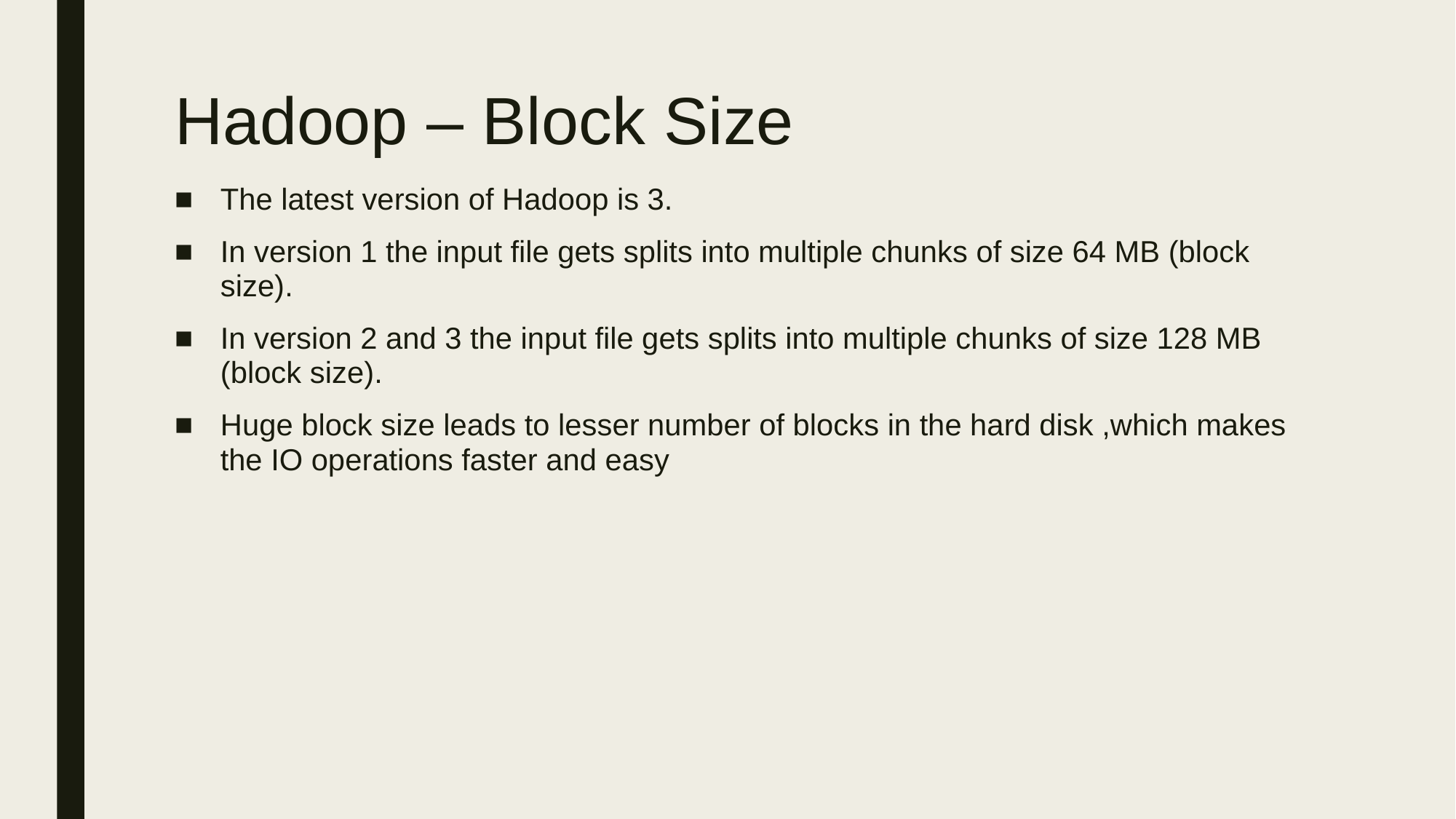

# Hadoop – Block Size
The latest version of Hadoop is 3.
In version 1 the input file gets splits into multiple chunks of size 64 MB (block size).
In version 2 and 3 the input file gets splits into multiple chunks of size 128 MB (block size).
Huge block size leads to lesser number of blocks in the hard disk ,which makes the IO operations faster and easy